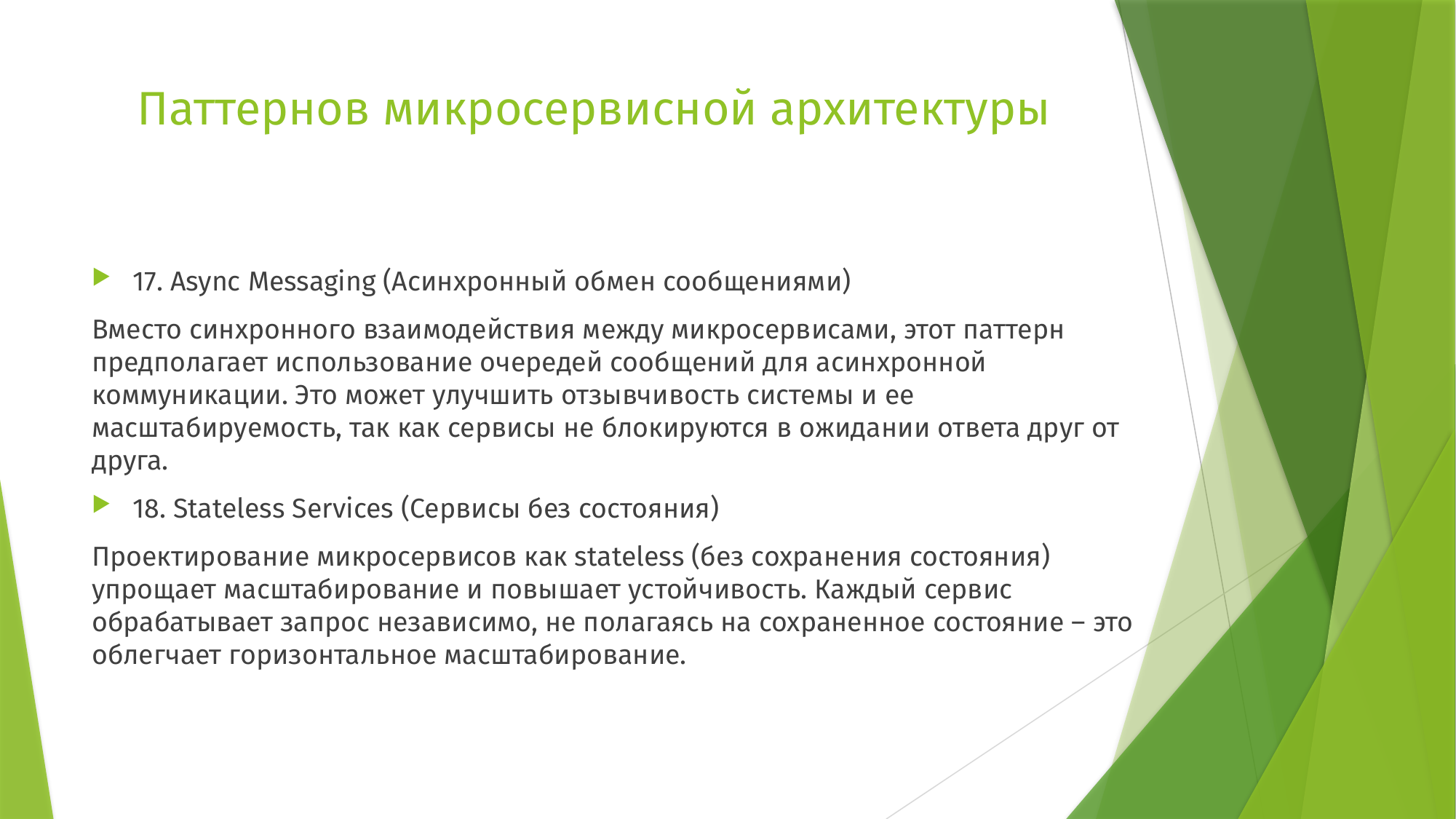

# Паттернов микросервисной архитектуры
17. Async Messaging (Асинхронный обмен сообщениями)
Вместо синхронного взаимодействия между микросервисами, этот паттерн предполагает использование очередей сообщений для асинхронной коммуникации. Это может улучшить отзывчивость системы и ее масштабируемость, так как сервисы не блокируются в ожидании ответа друг от друга.
18. Stateless Services (Сервисы без состояния)
Проектирование микросервисов как stateless (без сохранения состояния) упрощает масштабирование и повышает устойчивость. Каждый сервис обрабатывает запрос независимо, не полагаясь на сохраненное состояние – это облегчает горизонтальное масштабирование.